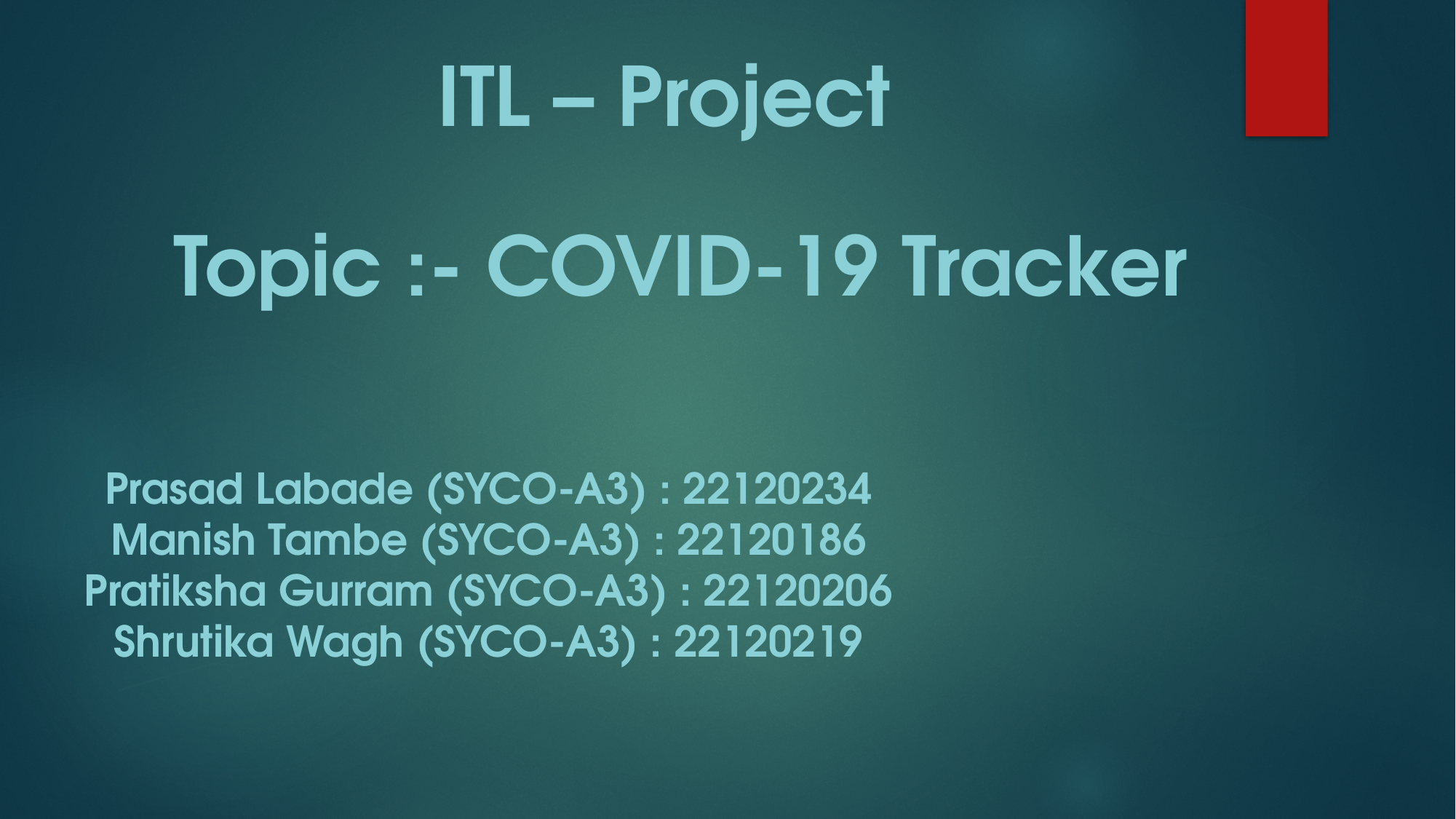

ITL – Project
Topic :- COVID-19 Tracker
Prasad Labade (SYCO-A3) : 22120234
Manish Tambe (SYCO-A3) : 22120186
Pratiksha Gurram (SYCO-A3) : 22120206
Shrutika Wagh (SYCO-A3) : 22120219